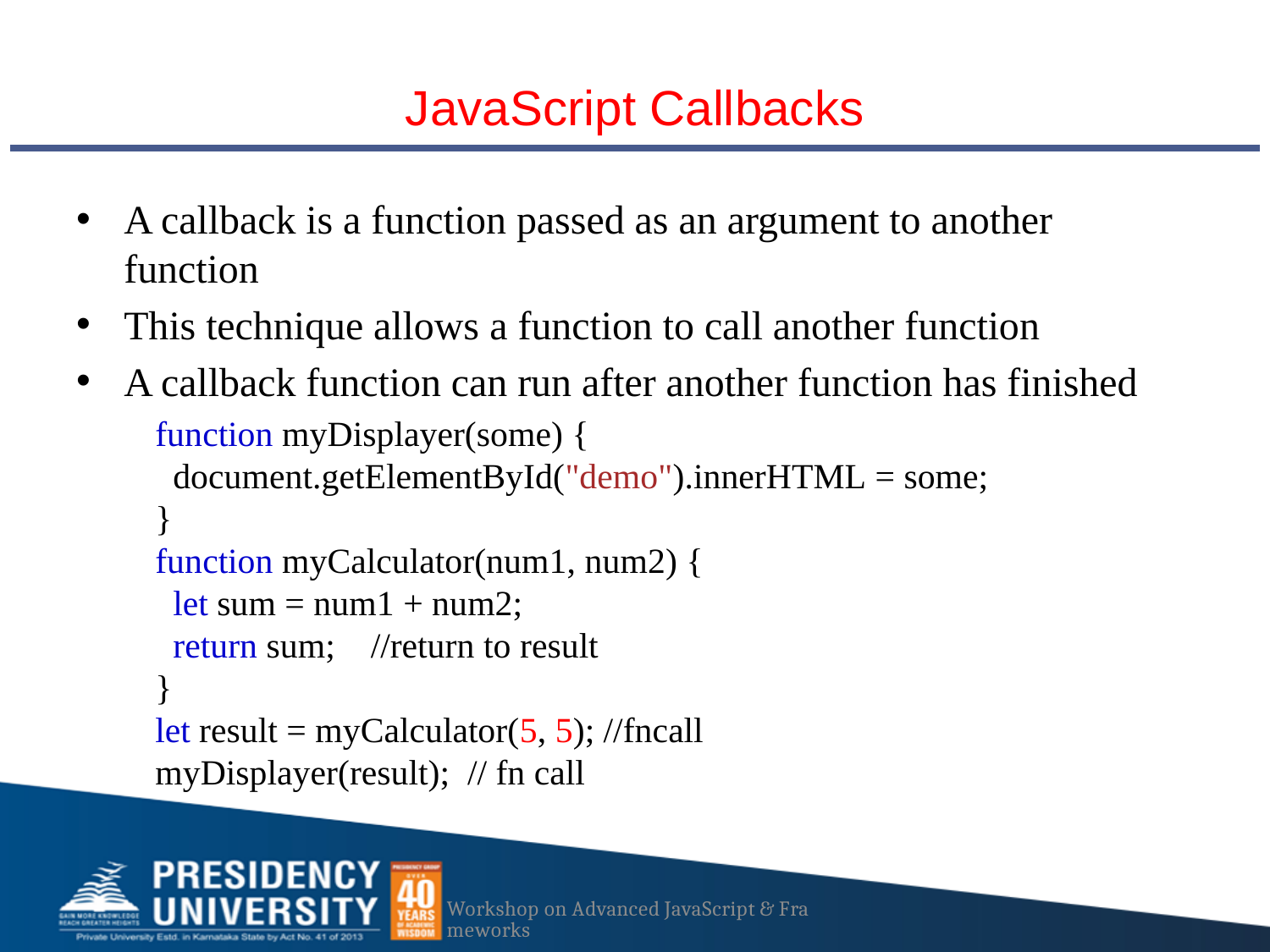

# JavaScript Callbacks
A callback is a function passed as an argument to another function
This technique allows a function to call another function
A callback function can run after another function has finished
function myDisplayer(some) {
  document.getElementById("demo").innerHTML = some;
}
function myCalculator(num1, num2) {
  let sum = num1 + num2;
  return sum;    //return to result
}
let result = myCalculator(5, 5); //fncall
myDisplayer(result);  // fn call
Workshop on Advanced JavaScript & Frameworks